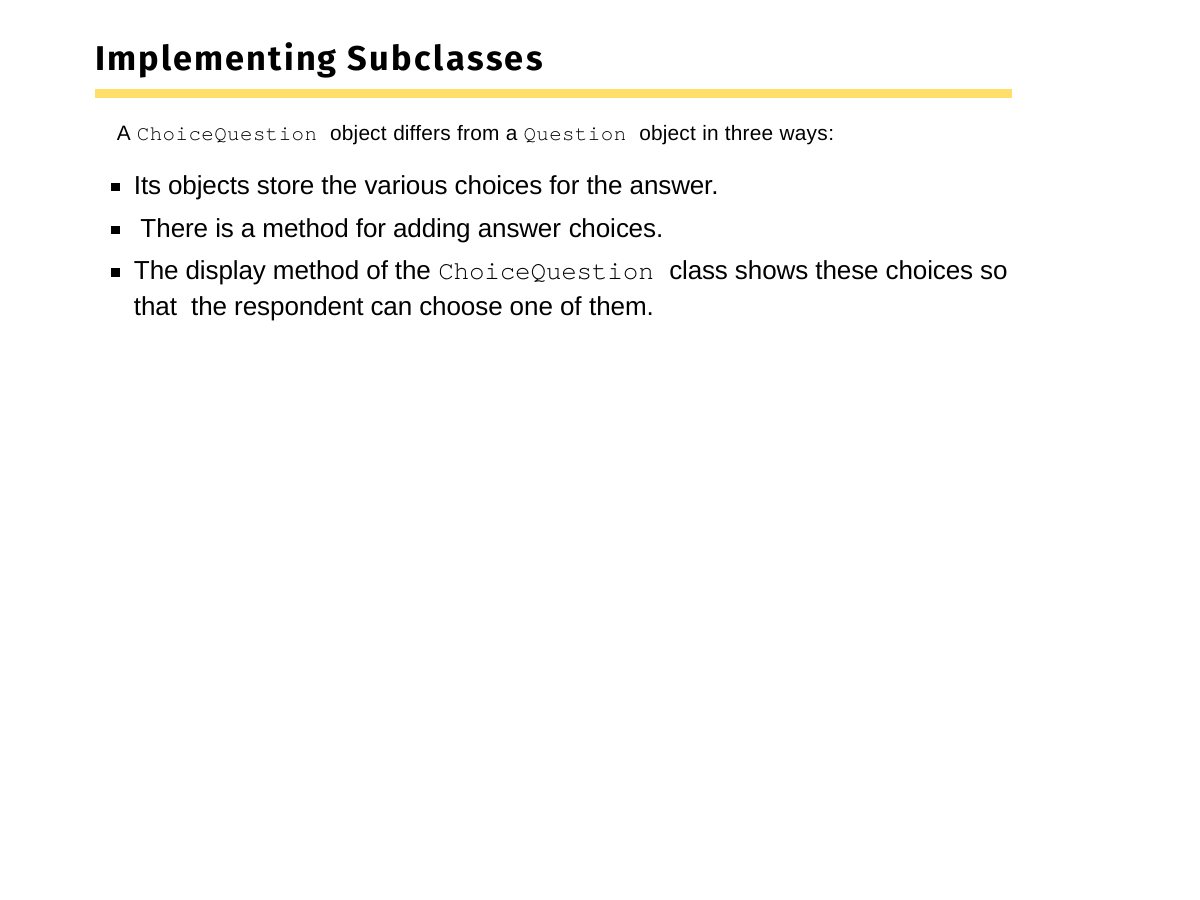

# Implementing Subclasses

A ChoiceQuestion object differs from a Question object in three ways:
Its objects store the various choices for the answer.  There is a method for adding answer choices.
The display method of the ChoiceQuestion class shows these choices so that  the respondent can choose one of them.